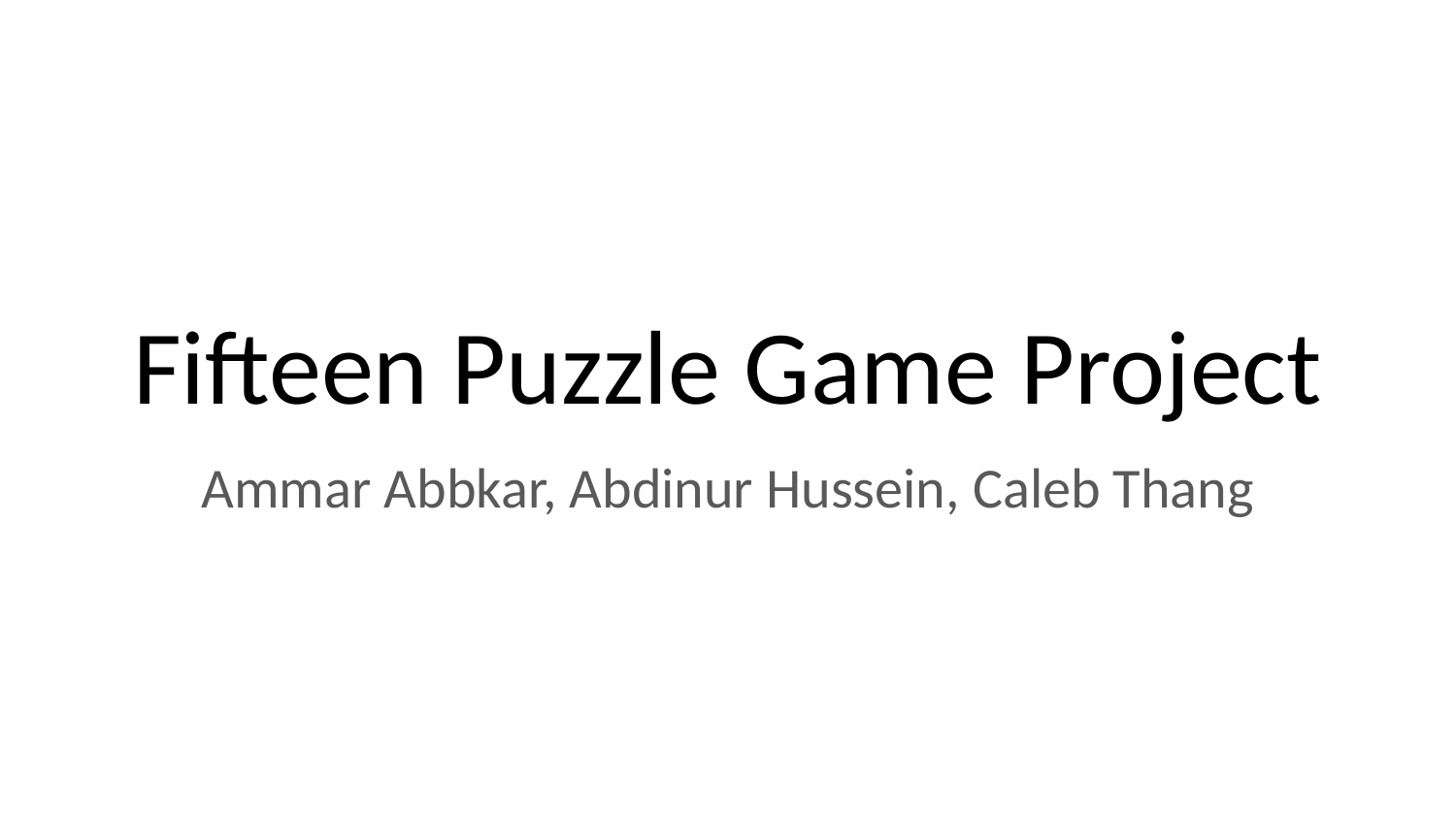

# Fifteen Puzzle Game Project
Ammar Abbkar, Abdinur Hussein, Caleb Thang